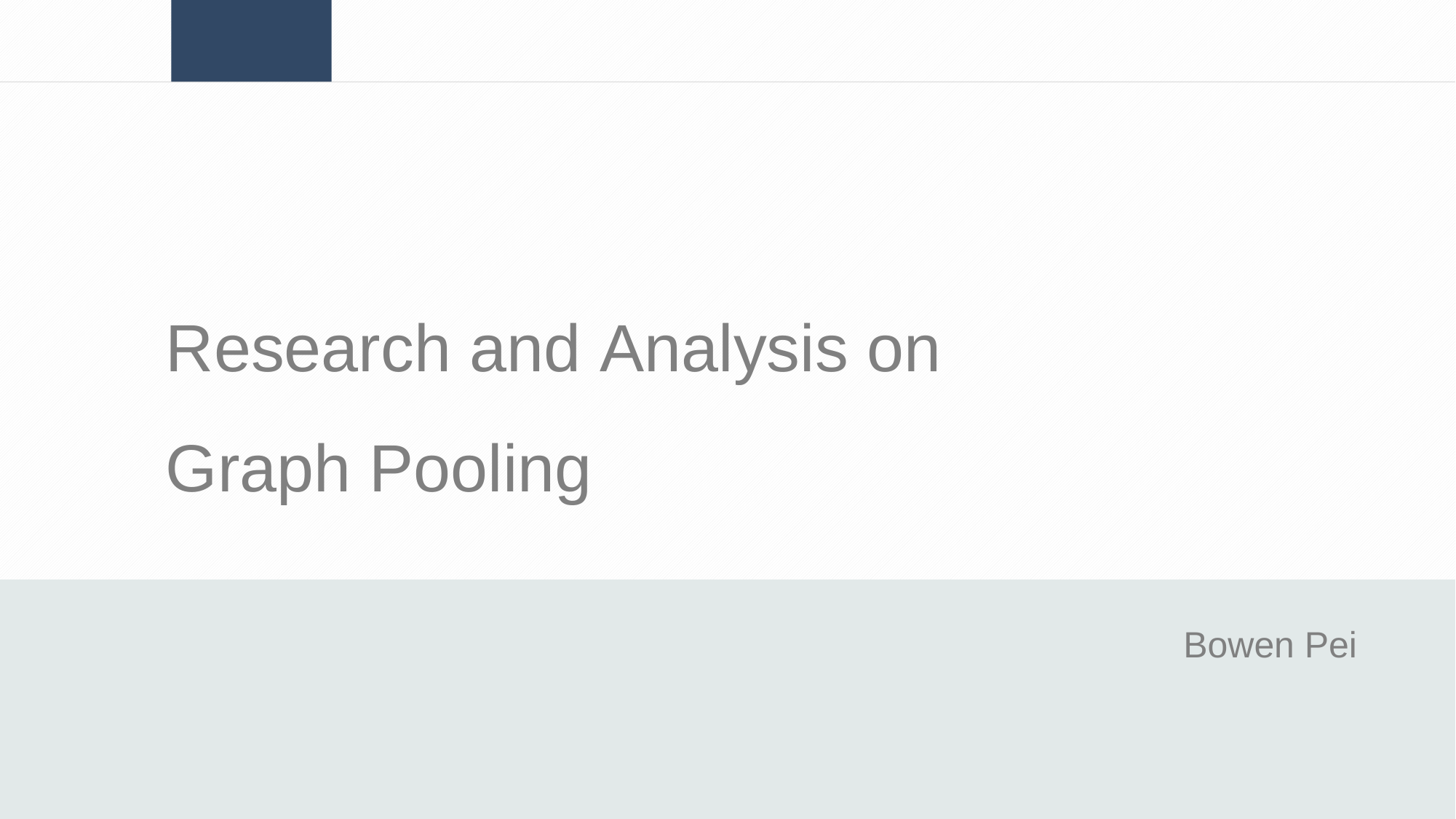

Research and Analysis on Graph Pooling

Bowen Pei